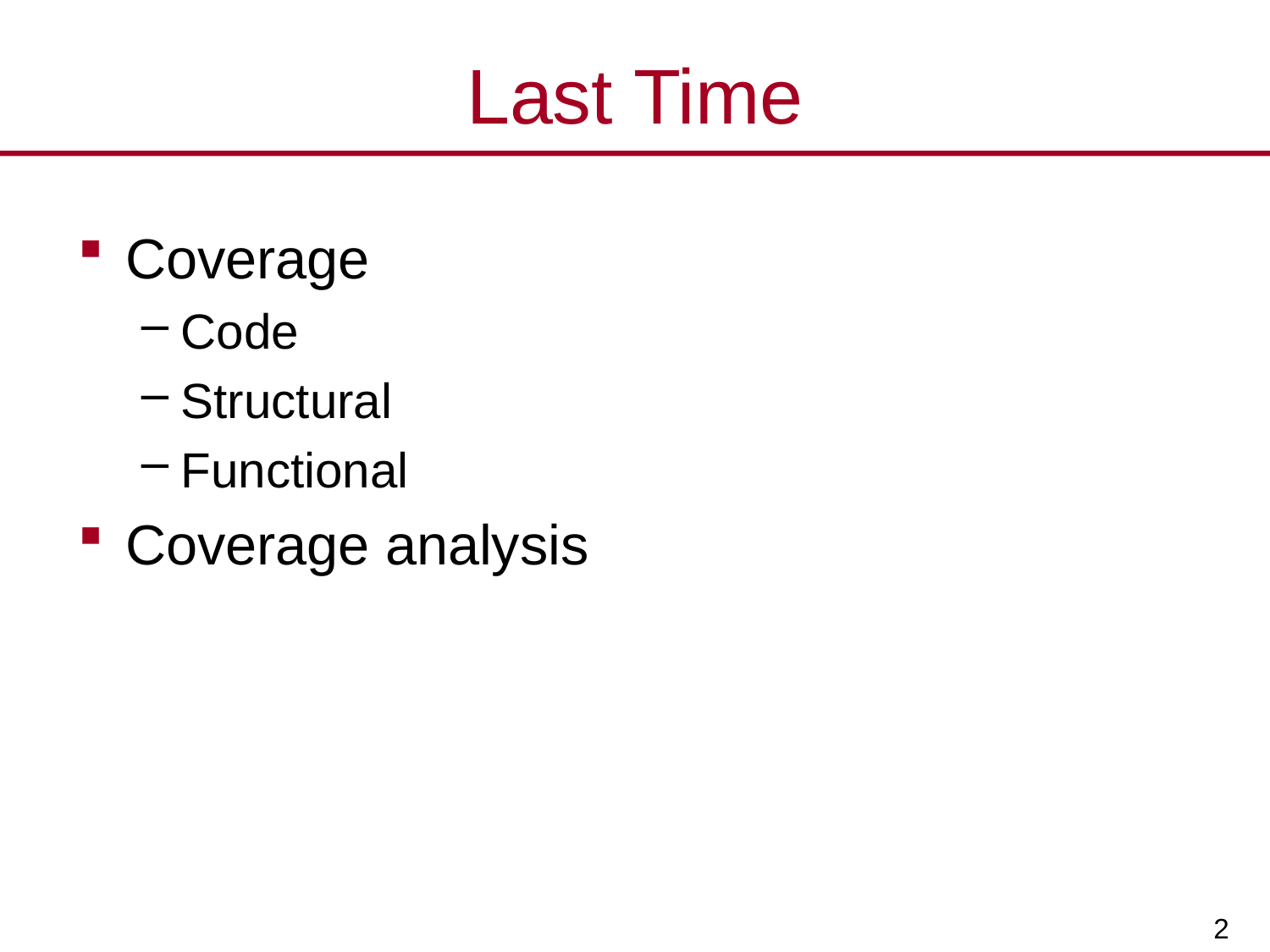

# Last Time
Coverage
Code
Structural
Functional
Coverage analysis